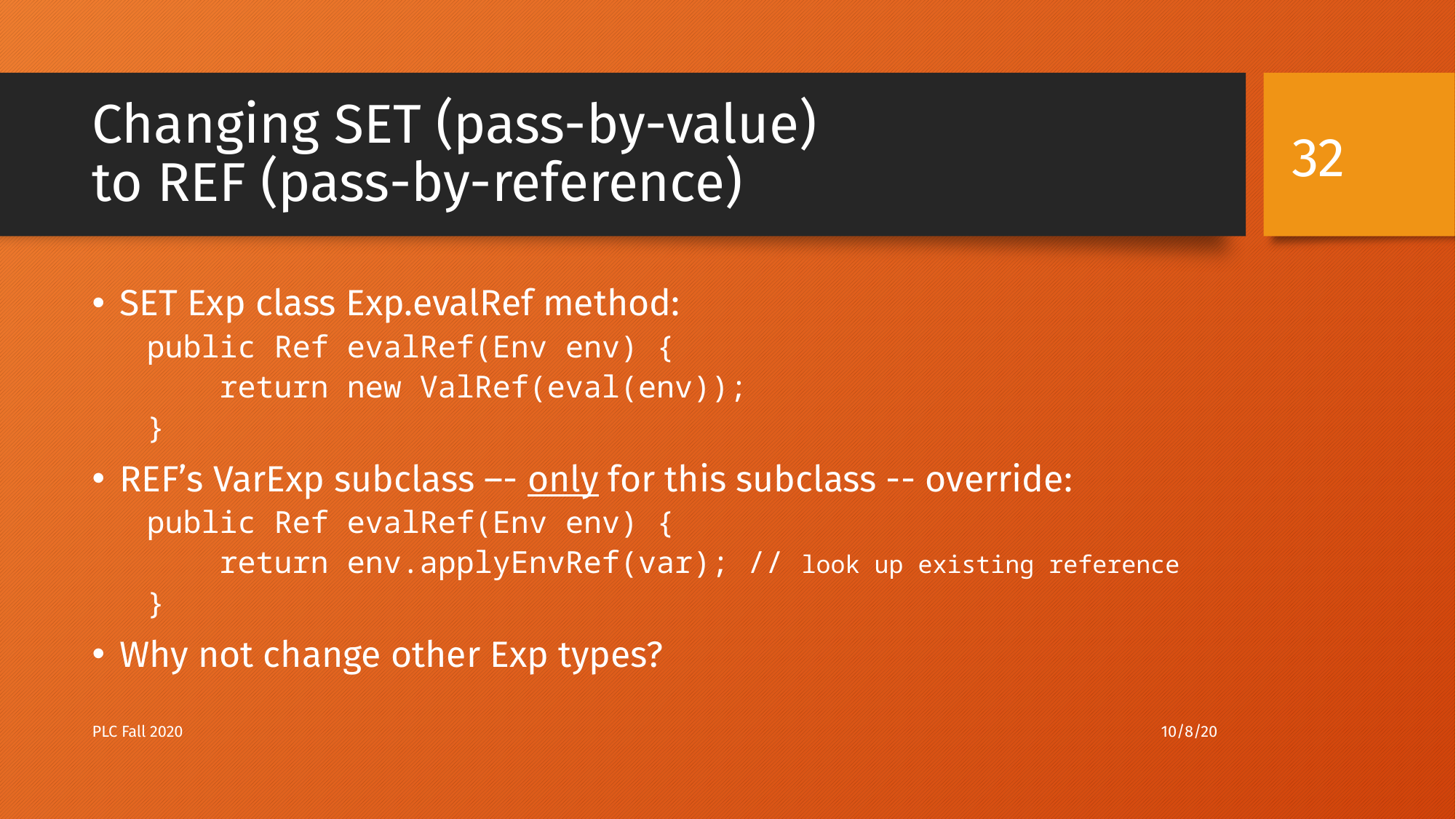

32
# Changing SET (pass-by-value) to REF (pass-by-reference)
SET Exp class Exp.evalRef method:
public Ref evalRef(Env env) {
    return new ValRef(eval(env));
}
REF’s VarExp subclass –- only for this subclass -- override:
public Ref evalRef(Env env) {
    return env.applyEnvRef(var); // look up existing reference
}
Why not change other Exp types?
10/8/20
PLC Fall 2020